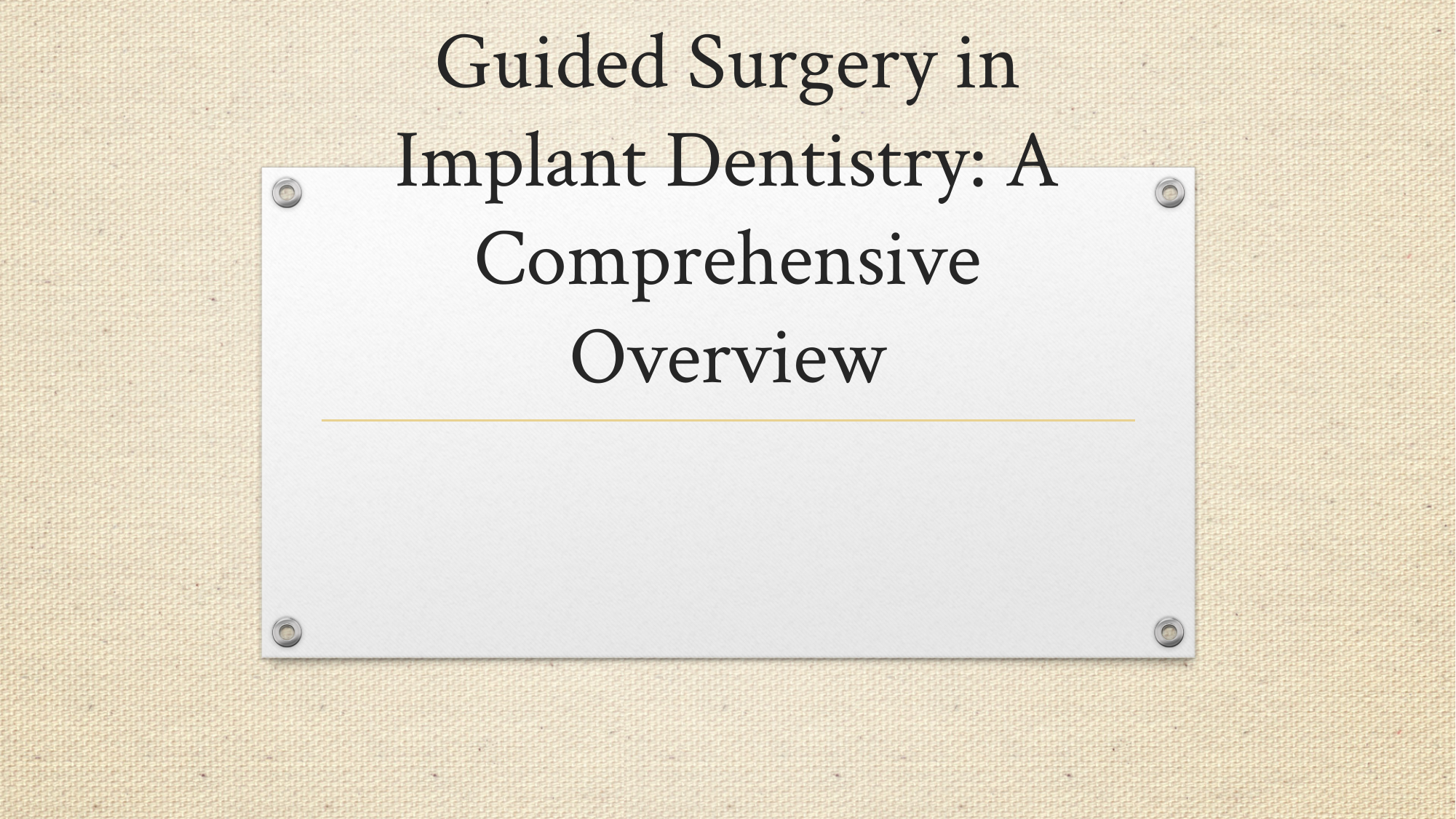

# Guided Surgery in Implant Dentistry: A Comprehensive Overview